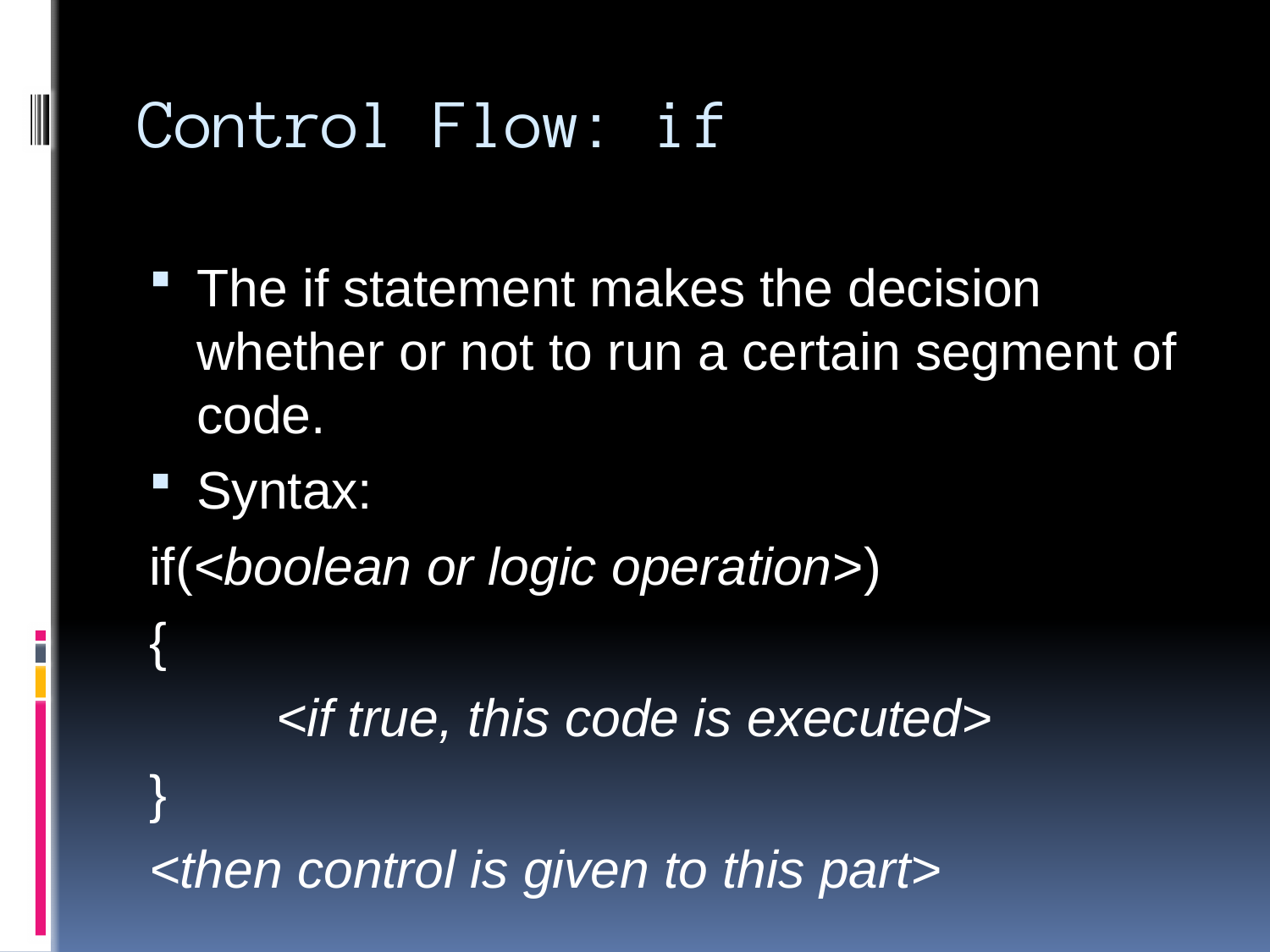

# Control Flow: if
The if statement makes the decision whether or not to run a certain segment of code.
Syntax:
if(<boolean or logic operation>)
{
	<if true, this code is executed>
}
<then control is given to this part>